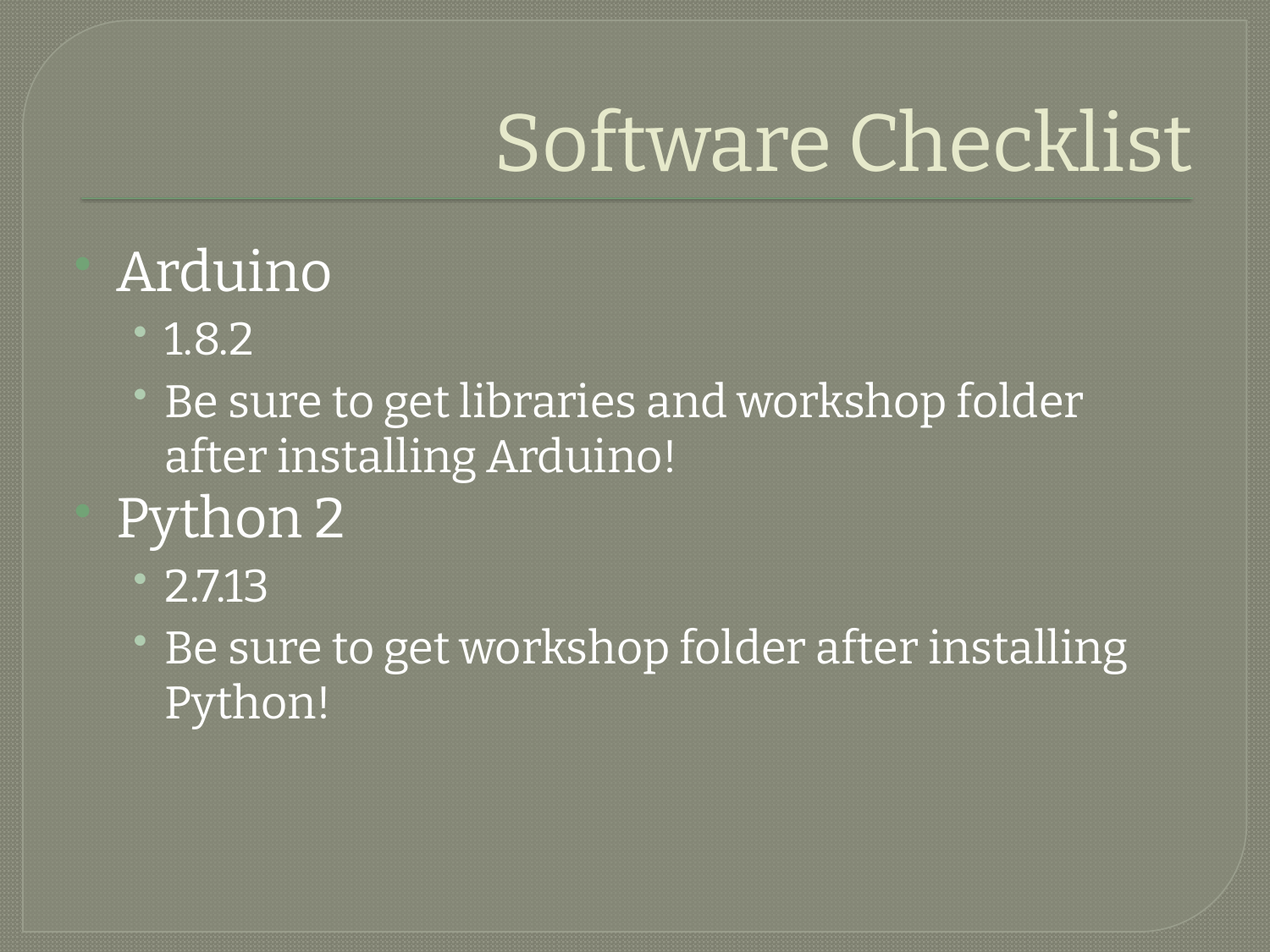

# Software Checklist
Arduino
1.8.2
Be sure to get libraries and workshop folder after installing Arduino!
Python 2
2.7.13
Be sure to get workshop folder after installing Python!